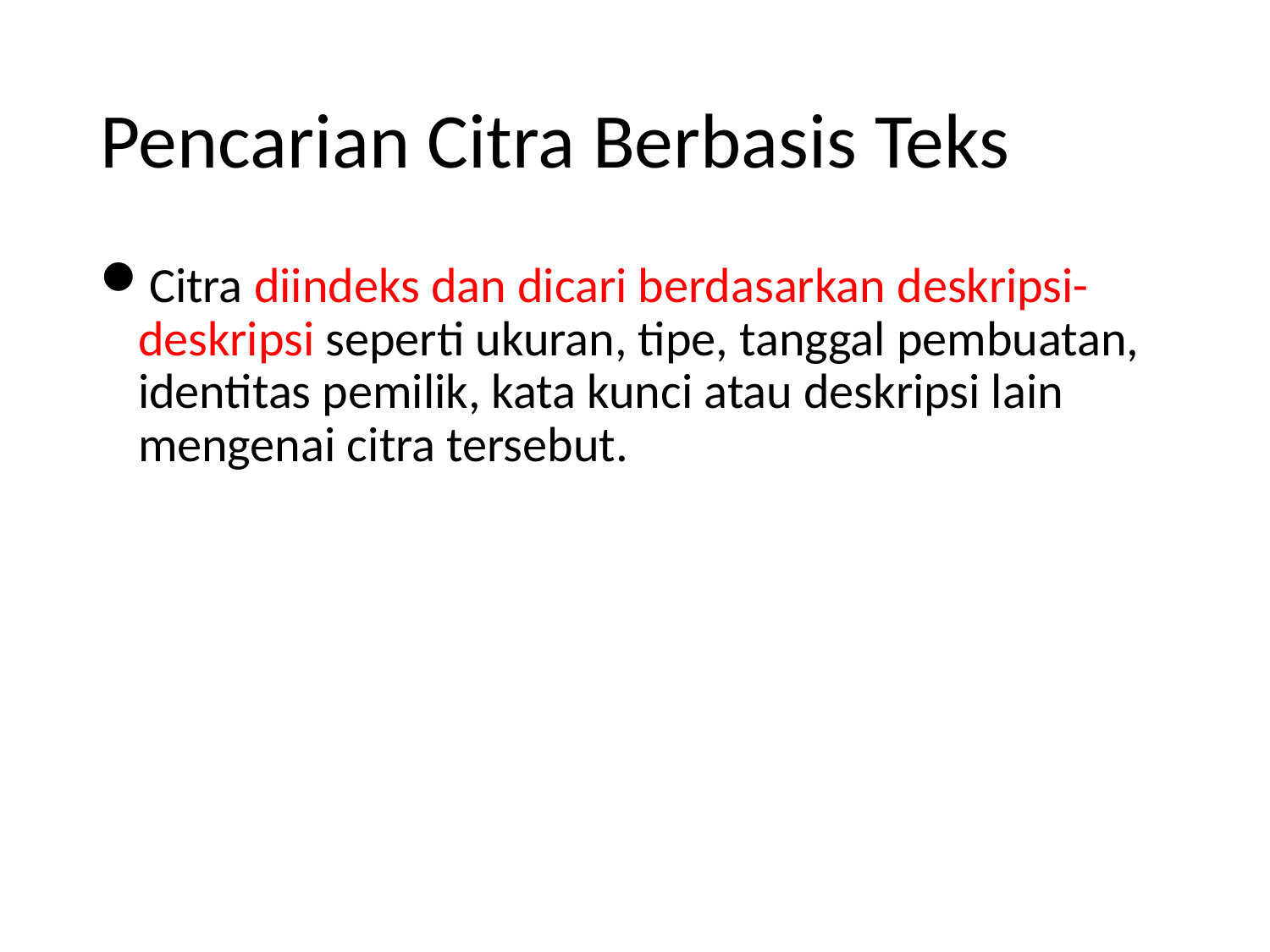

# Pencarian Citra Berbasis Teks
Citra diindeks dan dicari berdasarkan deskripsi-deskripsi seperti ukuran, tipe, tanggal pembuatan, identitas pemilik, kata kunci atau deskripsi lain mengenai citra tersebut.